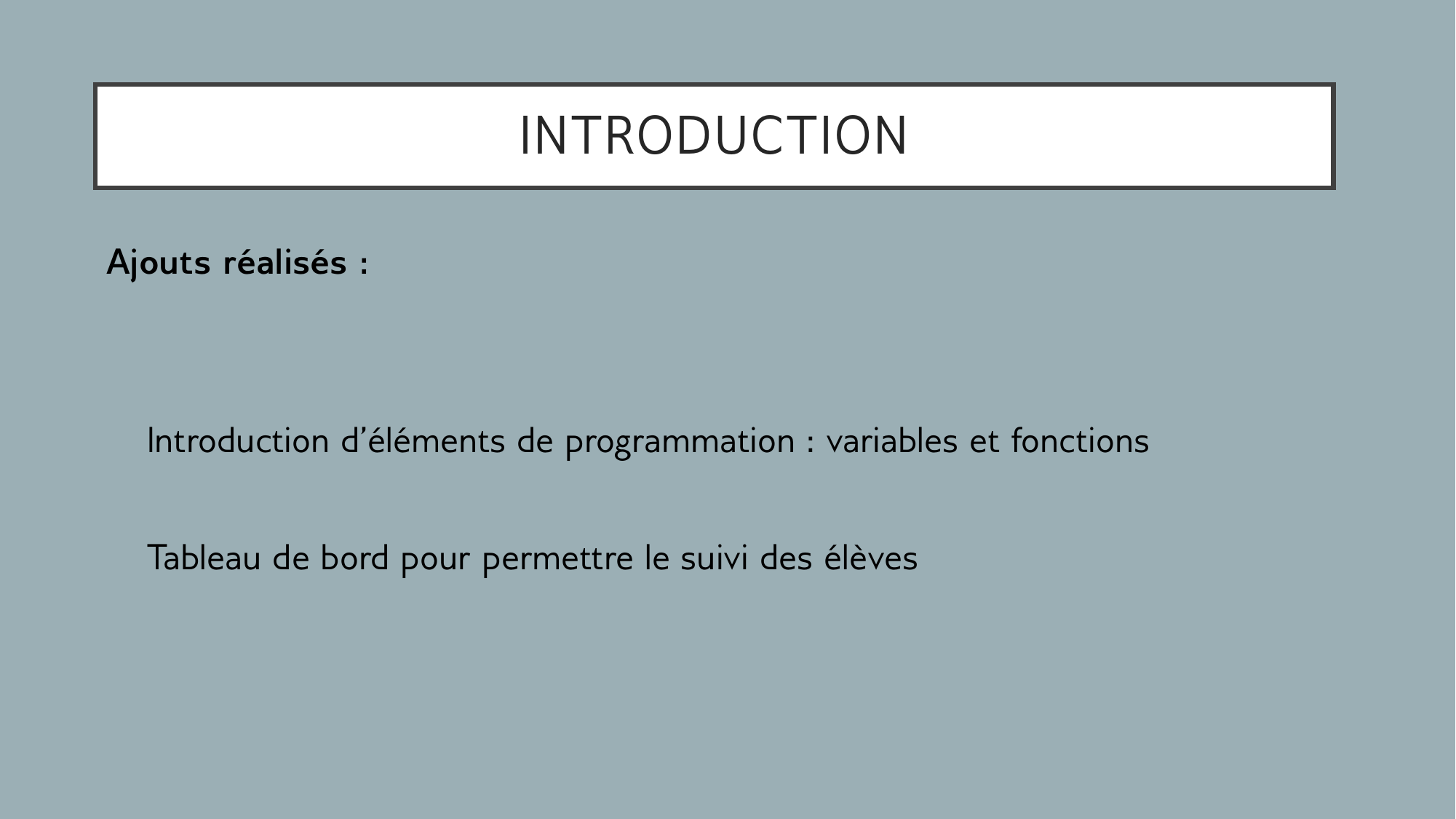

# Introduction
Ajouts réalisés :

Introduction d’éléments de programmation : variables et fonctions

Tableau de bord pour permettre le suivi des élèves